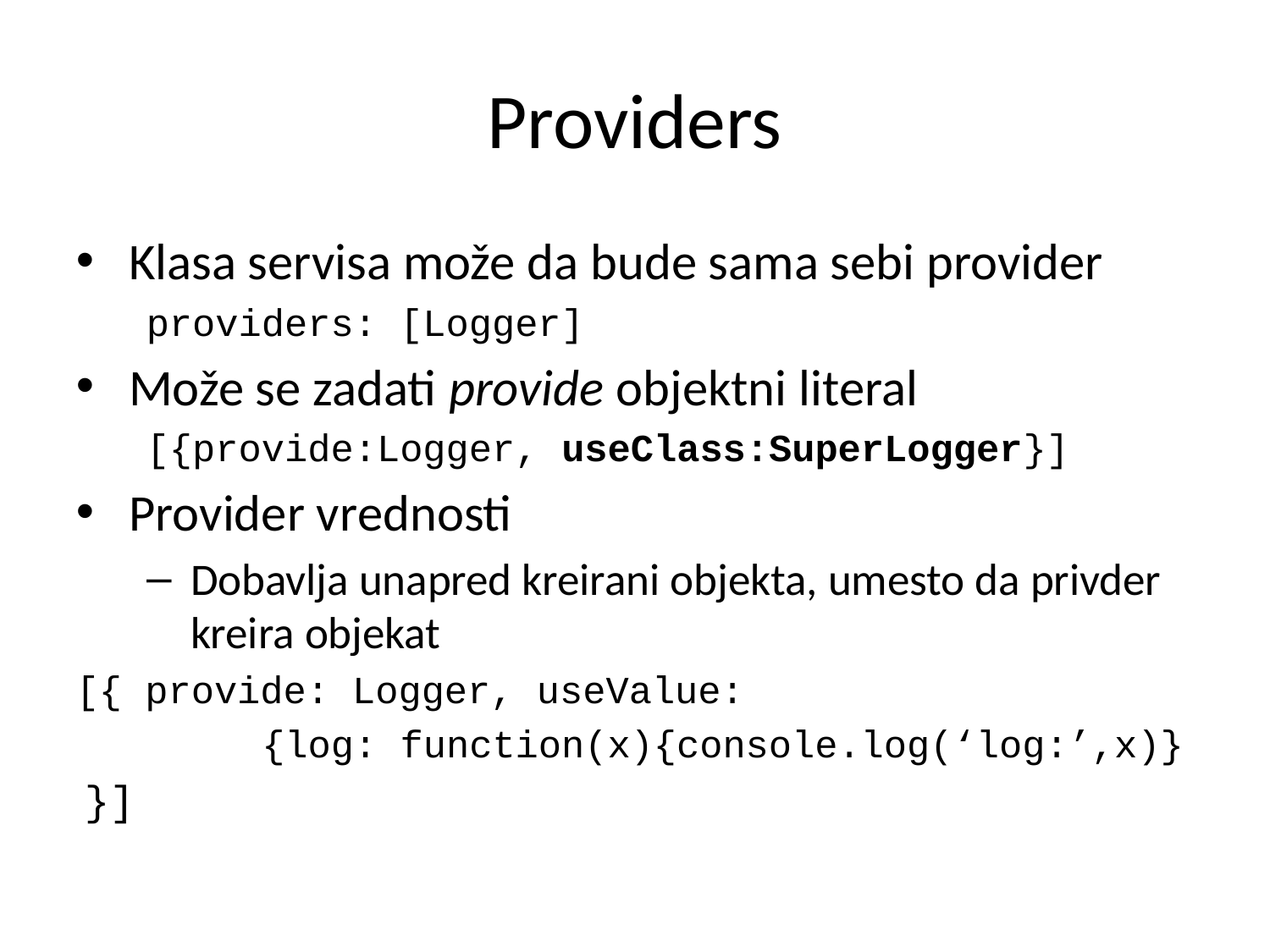

Providers
Klasa servisa može da bude sama sebi provider
providers: [Logger]
Može se zadati provide objektni literal
[{provide:Logger, useClass:SuperLogger}]
Provider vrednosti
Dobavlja unapred kreirani objekta, umesto da privder kreira objekat
[{ provide: Logger, useValue:
	{log: function(x){console.log(‘log:’,x)}
}]